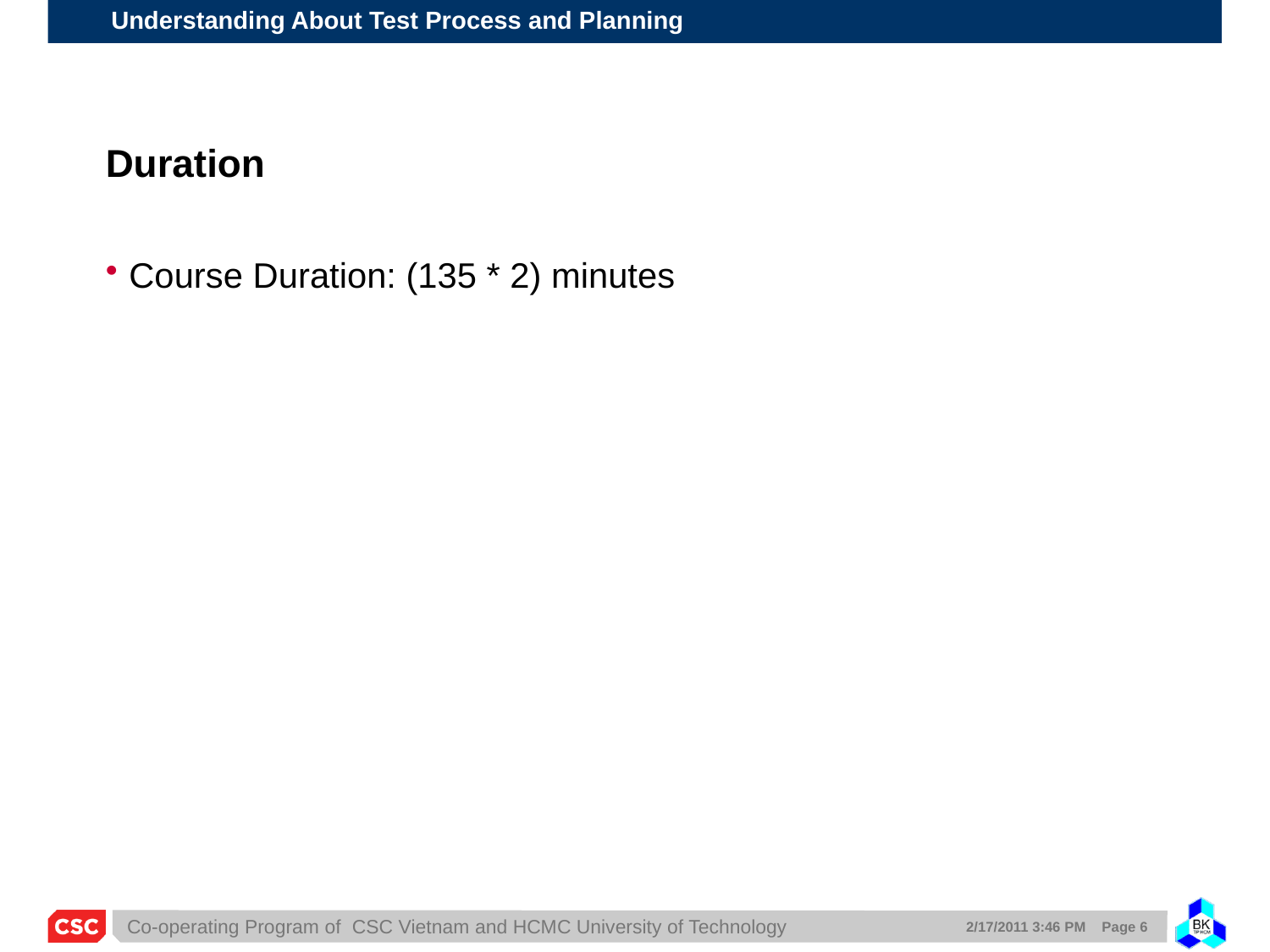

# Duration
Course Duration: (135 * 2) minutes